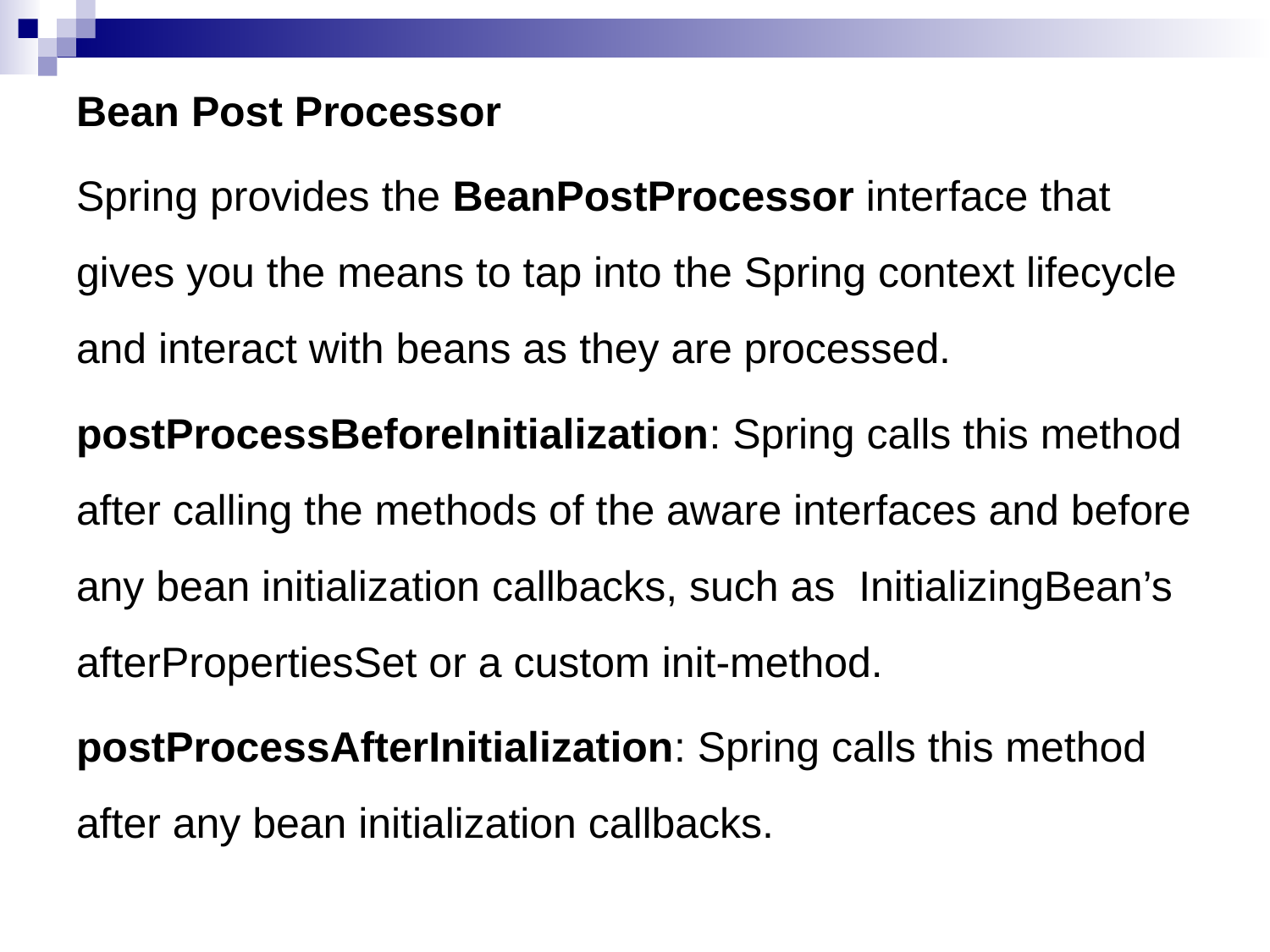

Bean Post Processor
Spring provides the BeanPostProcessor interface that gives you the means to tap into the Spring context lifecycle and interact with beans as they are processed.
postProcessBeforeInitialization: Spring calls this method after calling the methods of the aware interfaces and before any bean initialization callbacks, such as  InitializingBean’s afterPropertiesSet or a custom init-method.
postProcessAfterInitialization: Spring calls this method after any bean initialization callbacks.